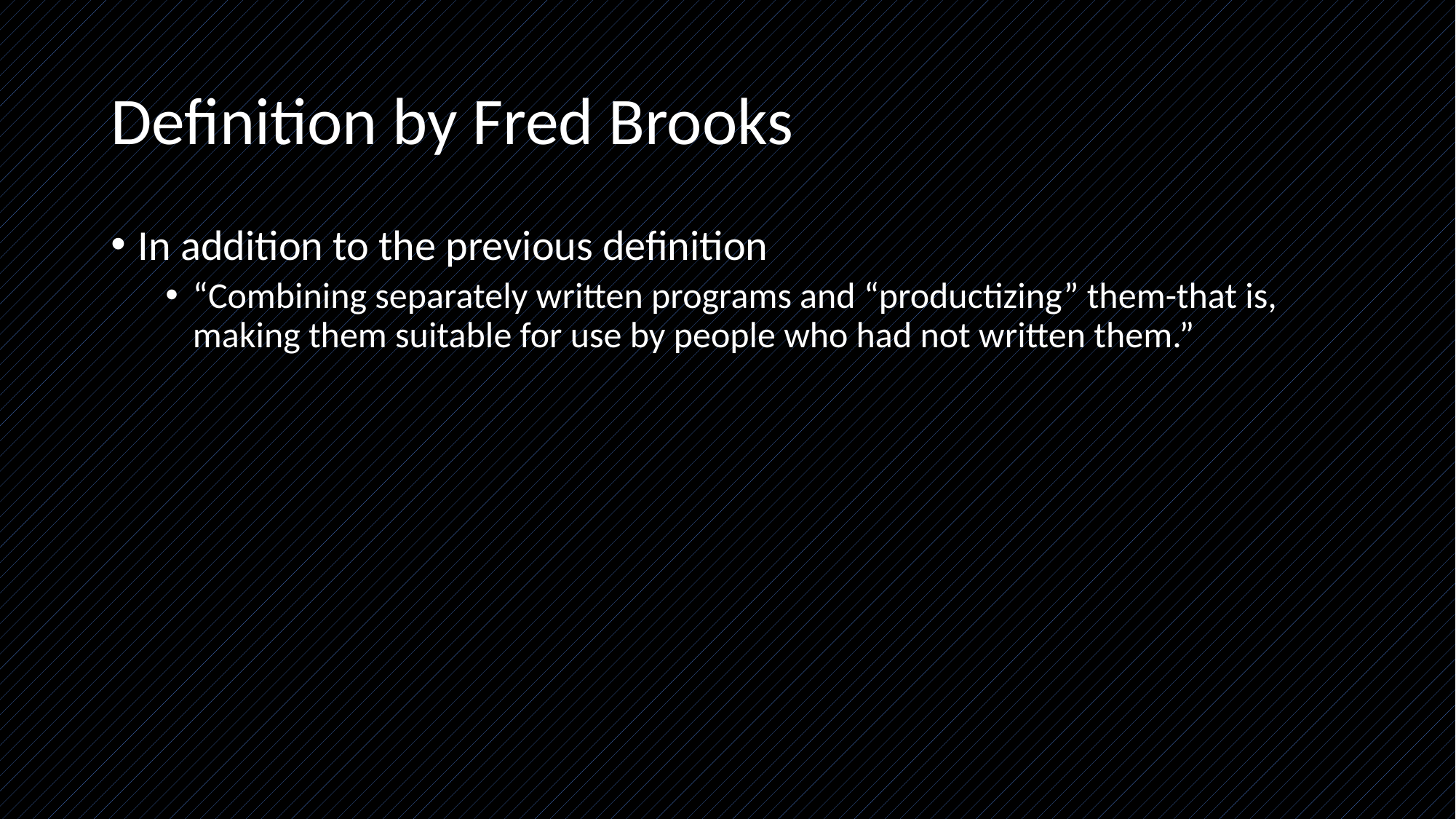

# Definition by Fred Brooks
In addition to the previous definition
“Combining separately written programs and “productizing” them-that is, making them suitable for use by people who had not written them.”